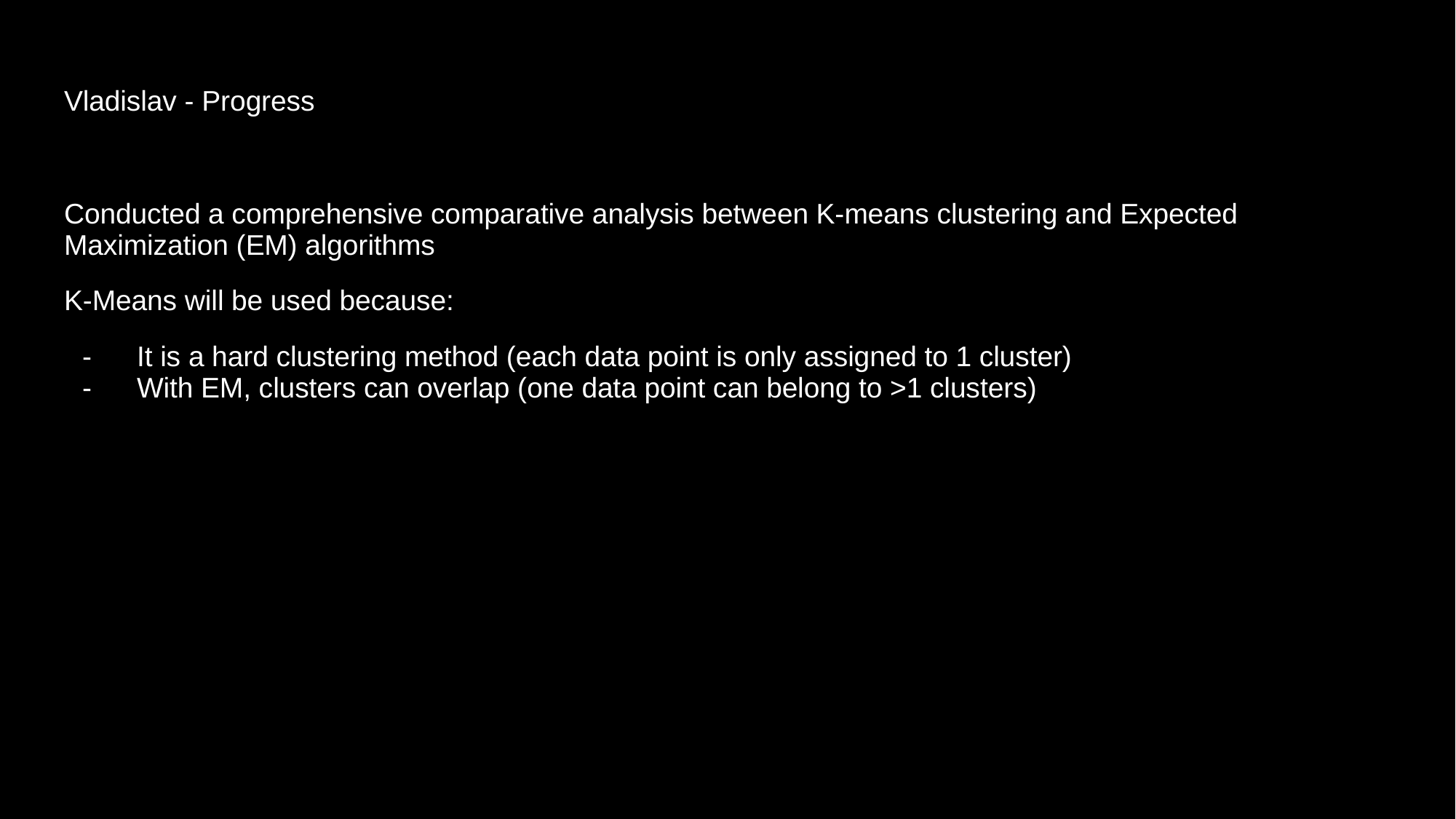

# Vladislav - Progress
Conducted a comprehensive comparative analysis between K-means clustering and Expected Maximization (EM) algorithms
K-Means will be used because:
It is a hard clustering method (each data point is only assigned to 1 cluster)
With EM, clusters can overlap (one data point can belong to >1 clusters)